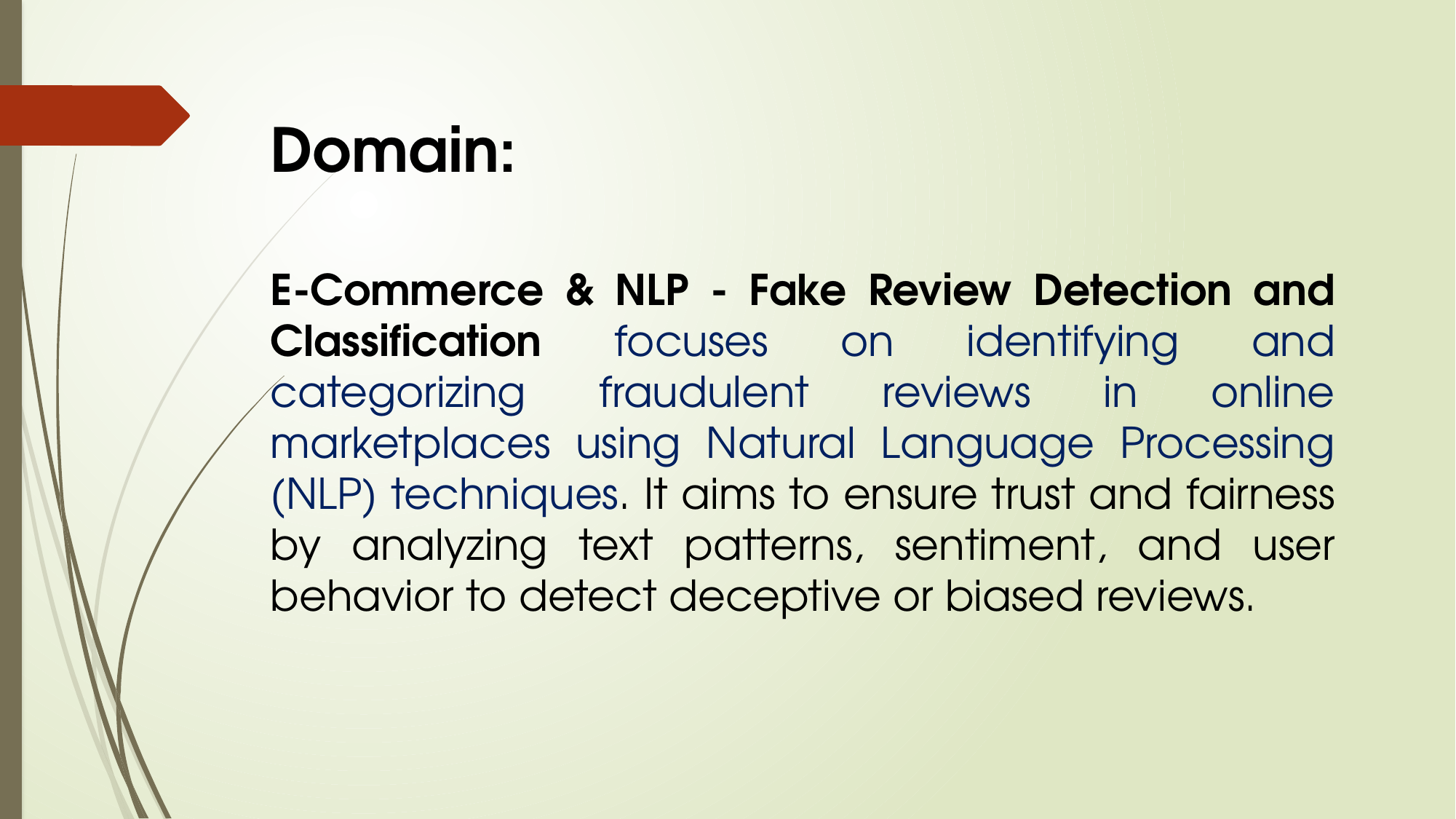

Domain:
E-Commerce & NLP - Fake Review Detection and Classification focuses on identifying and categorizing fraudulent reviews in online marketplaces using Natural Language Processing (NLP) techniques. It aims to ensure trust and fairness by analyzing text patterns, sentiment, and user behavior to detect deceptive or biased reviews.